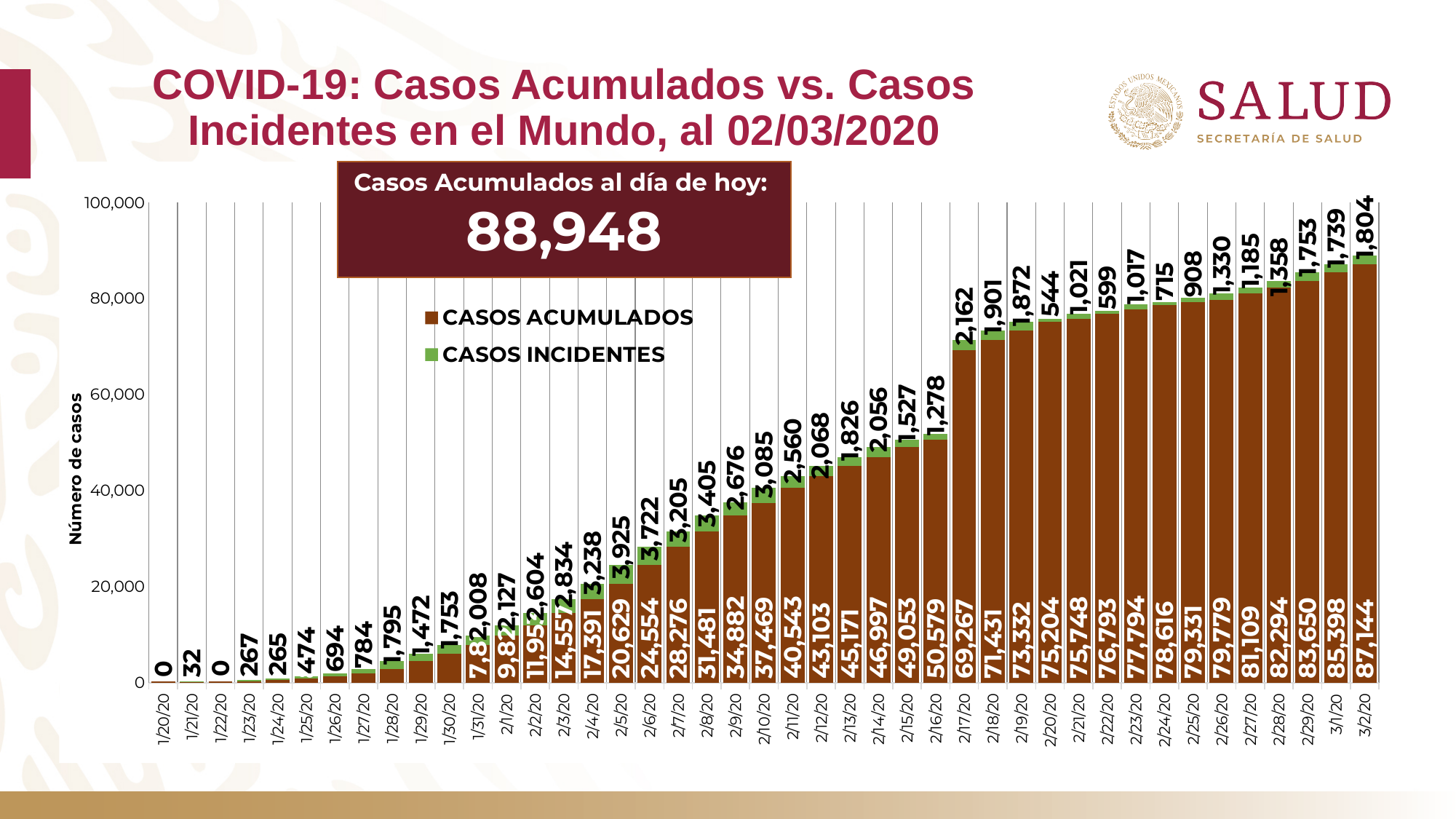

# COVID-19: Casos Acumulados vs. Casos Incidentes en el Mundo, al 02/03/2020

### Chart

| Category | CASOS ACUMULADOS  | CASOS INCIDENTES |
|---|---|---|
| 43850 | 282.0 | 0.0 |
| 43851 | 282.0 | 32.0 |
| 43852 | 314.0 | 0.0 |
| 43853 | 314.0 | 267.0 |
| 43854 | 581.0 | 265.0 |
| 43855 | 846.0 | 474.0 |
| 43856 | 1320.0 | 694.0 |
| 43857 | 2014.0 | 784.0 |
| 43858 | 2798.0 | 1795.0 |
| 43859 | 4593.0 | 1472.0 |
| 43860 | 6065.0 | 1753.0 |
| 43861 | 7818.0 | 2008.0 |
| 43862 | 9826.0 | 2127.0 |
| 43863 | 11953.0 | 2604.0 |
| 43864 | 14557.0 | 2834.0 |
| 43865 | 17391.0 | 3238.0 |
| 43866 | 20629.0 | 3925.0 |
| 43867 | 24554.0 | 3722.0 |
| 43868 | 28276.0 | 3205.0 |
| 43869 | 31481.0 | 3405.0 |
| 43870 | 34882.0 | 2676.0 |
| 43871 | 37469.0 | 3085.0 |
| 43872 | 40543.0 | 2560.0 |
| 43873 | 43103.0 | 2068.0 |
| 43874 | 45171.0 | 1826.0 |
| 43875 | 46997.0 | 2056.0 |
| 43876 | 49053.0 | 1527.0 |
| 43877 | 50579.0 | 1278.0 |
| 43878 | 69267.0 | 2162.0 |
| 43879 | 71431.0 | 1901.0 |
| 43880 | 73332.0 | 1872.0 |
| 43881 | 75204.0 | 544.0 |
| 43882 | 75748.0 | 1021.0 |
| 43883 | 76793.0 | 599.0 |
| 43884 | 77794.0 | 1017.0 |
| 43885 | 78616.0 | 715.0 |
| 43886 | 79331.0 | 908.0 |
| 43887 | 79779.0 | 1330.0 |
| 43888 | 81109.0 | 1185.0 |
| 43889 | 82294.0 | 1358.0 |
| 43890 | 83650.0 | 1753.0 |
| 43891 | 85398.0 | 1739.0 |
| 43892 | 87144.0 | 1804.0 |
Casos Acumulados al día de hoy:
88,948
Leves: 1,478
Graves: 261